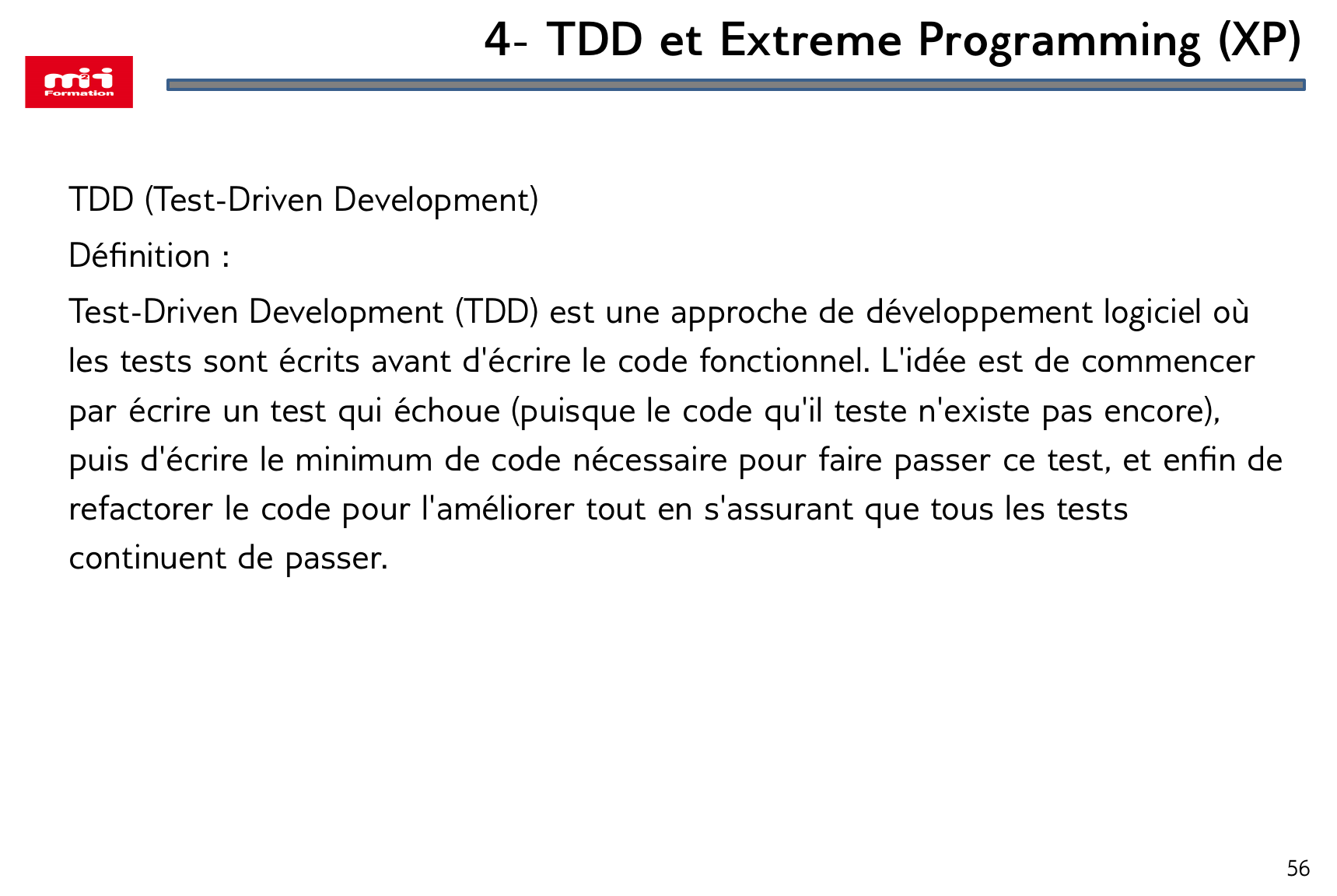

4- TDD et Extreme Programming (XP)
TDD (Test-Driven Development)
Définition :
Test-Driven Development (TDD) est une approche de développement logiciel où les tests sont écrits avant d'écrire le code fonctionnel. L'idée est de commencer par écrire un test qui échoue (puisque le code qu'il teste n'existe pas encore), puis d'écrire le minimum de code nécessaire pour faire passer ce test, et enfin de refactorer le code pour l'améliorer tout en s'assurant que tous les tests continuent de passer.
56